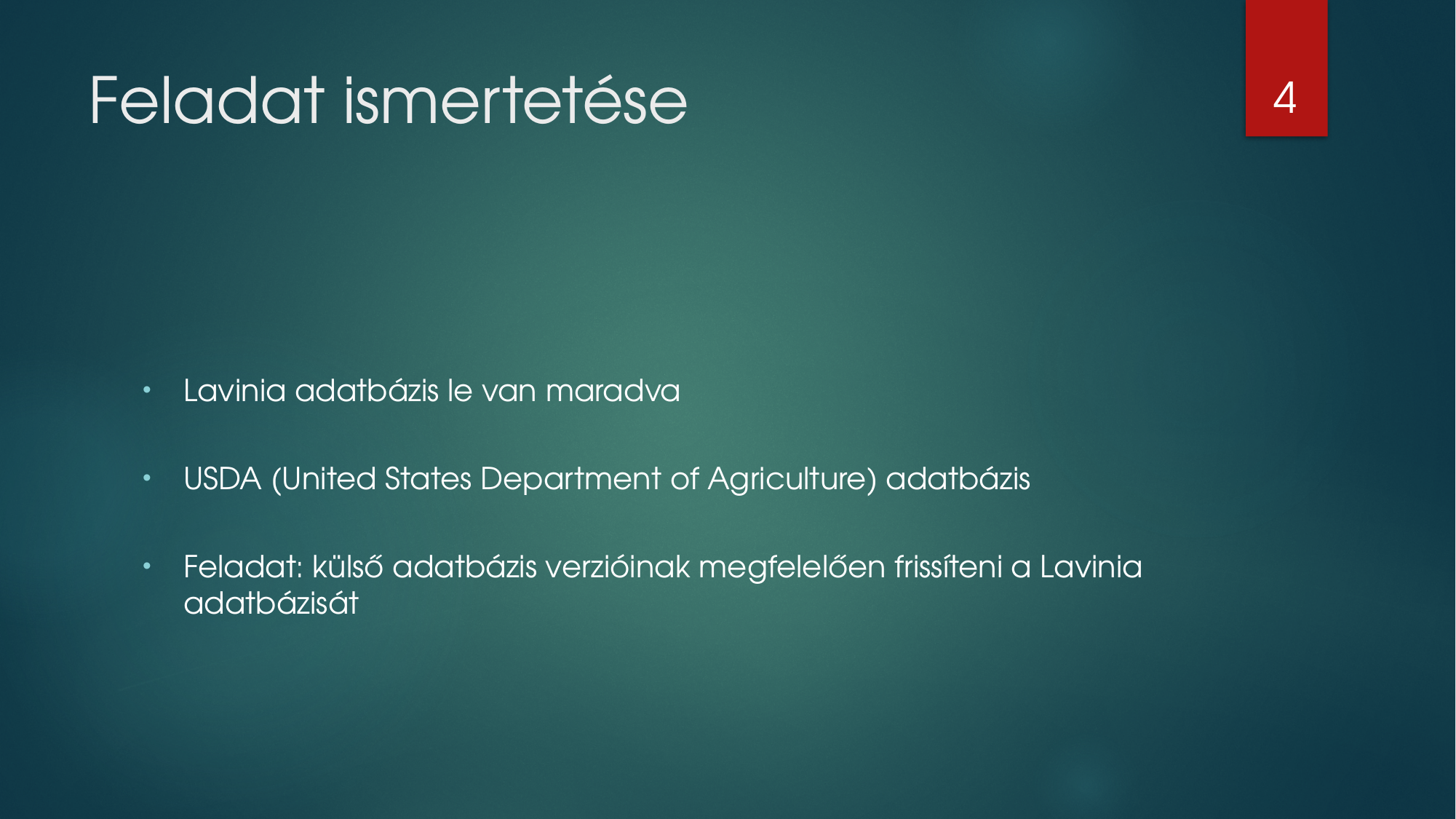

4
# Feladat ismertetése
Lavinia adatbázis le van maradva
USDA (United States Department of Agriculture) adatbázis
Feladat: külső adatbázis verzióinak megfelelően frissíteni a Lavinia adatbázisát